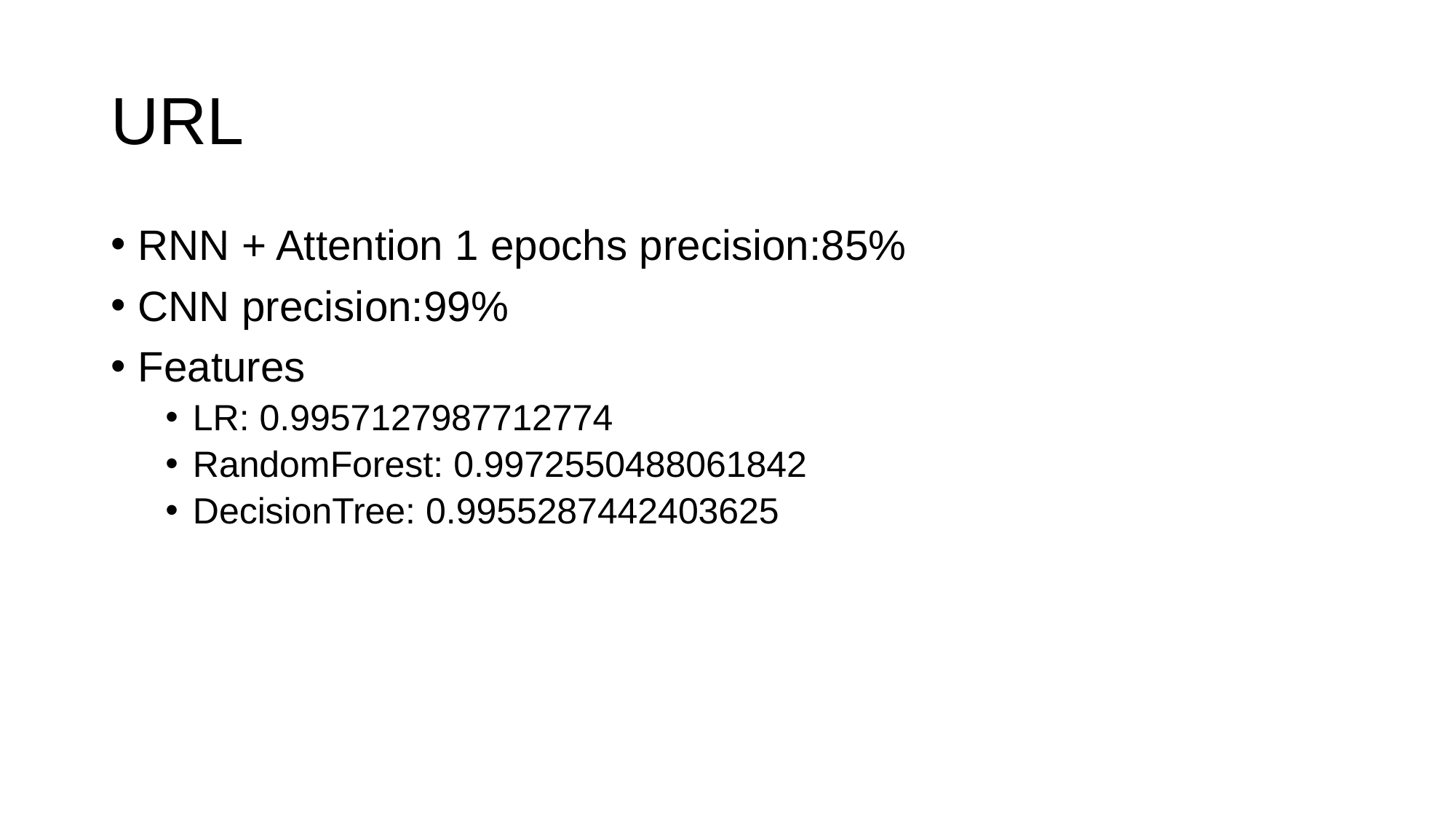

# URL
RNN + Attention 1 epochs precision:85%
CNN precision:99%
Features
LR: 0.9957127987712774
RandomForest: 0.9972550488061842
DecisionTree: 0.9955287442403625